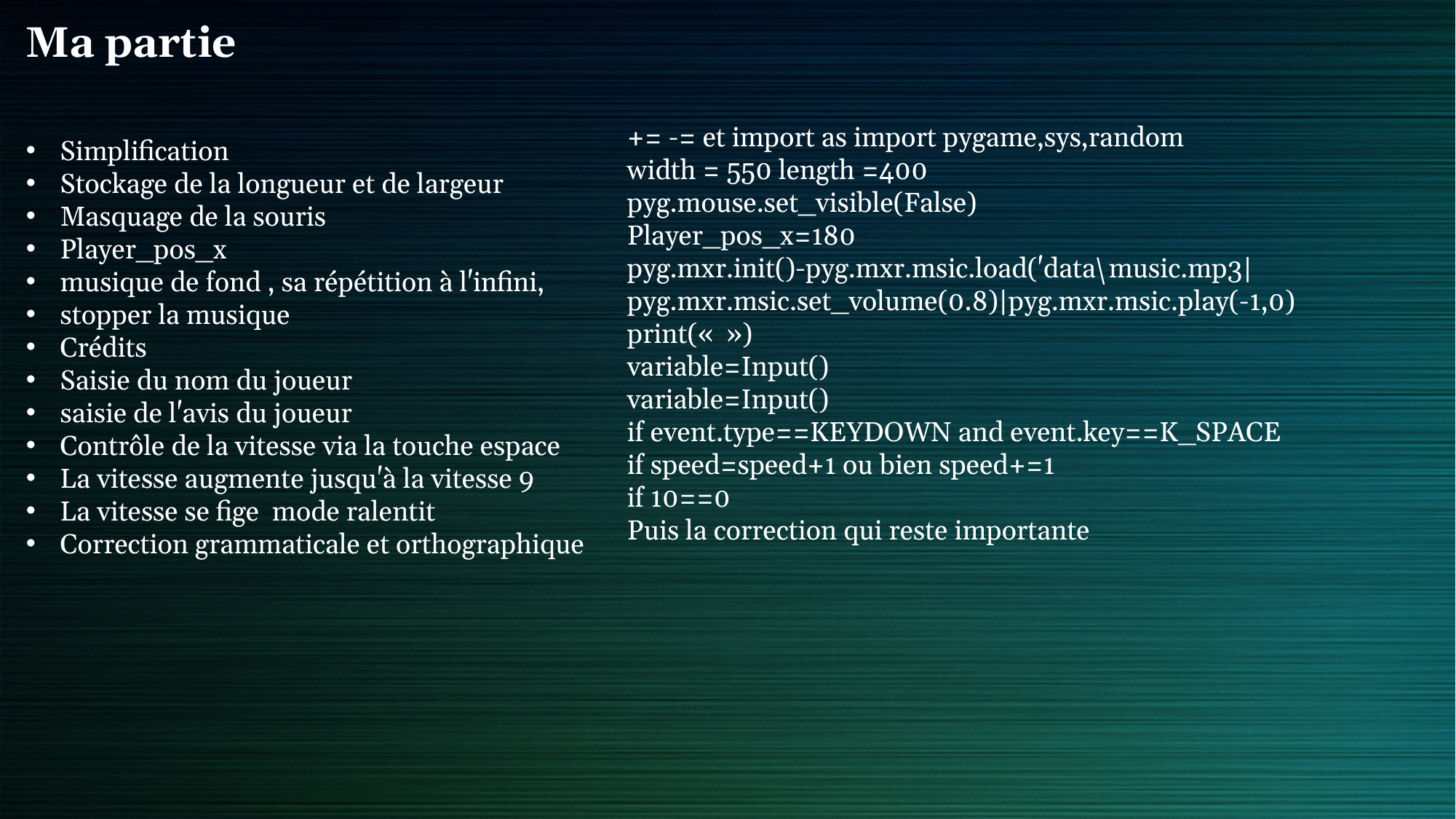

Ma partie
+= -= et import as import pygame,sys,random
width = 550 length =400
pyg.mouse.set_visible(False)
Player_pos_x=180
pyg.mxr.init()-pyg.mxr.msic.load('data\music.mp3|pyg.mxr.msic.set_volume(0.8)|pyg.mxr.msic.play(-1,0)
print(«  »)
variable=Input()
variable=Input()
if event.type==KEYDOWN and event.key==K_SPACE
if speed=speed+1 ou bien speed+=1
if 10==0
Puis la correction qui reste importante

Simplification
Stockage de la longueur et de largeur
Masquage de la souris
Player_pos_x
musique de fond , sa répétition à l'infini,
stopper la musique
Crédits
Saisie du nom du joueur
saisie de l'avis du joueur
Contrôle de la vitesse via la touche espace
La vitesse augmente jusqu'à la vitesse 9
La vitesse se fige  mode ralentit
Correction grammaticale et orthographique